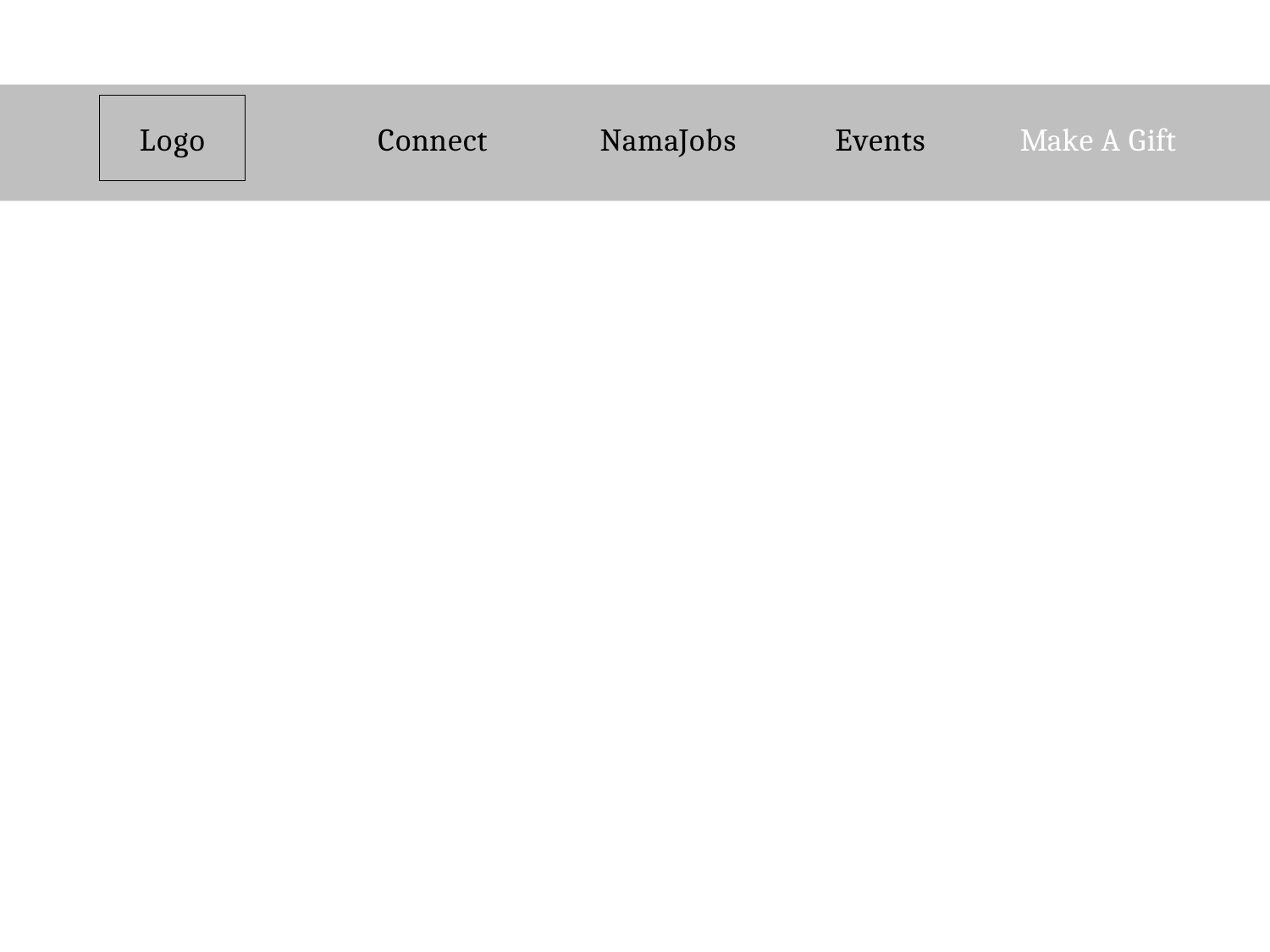

Logo
NamaJobs
Events
Connect
Make A Gift